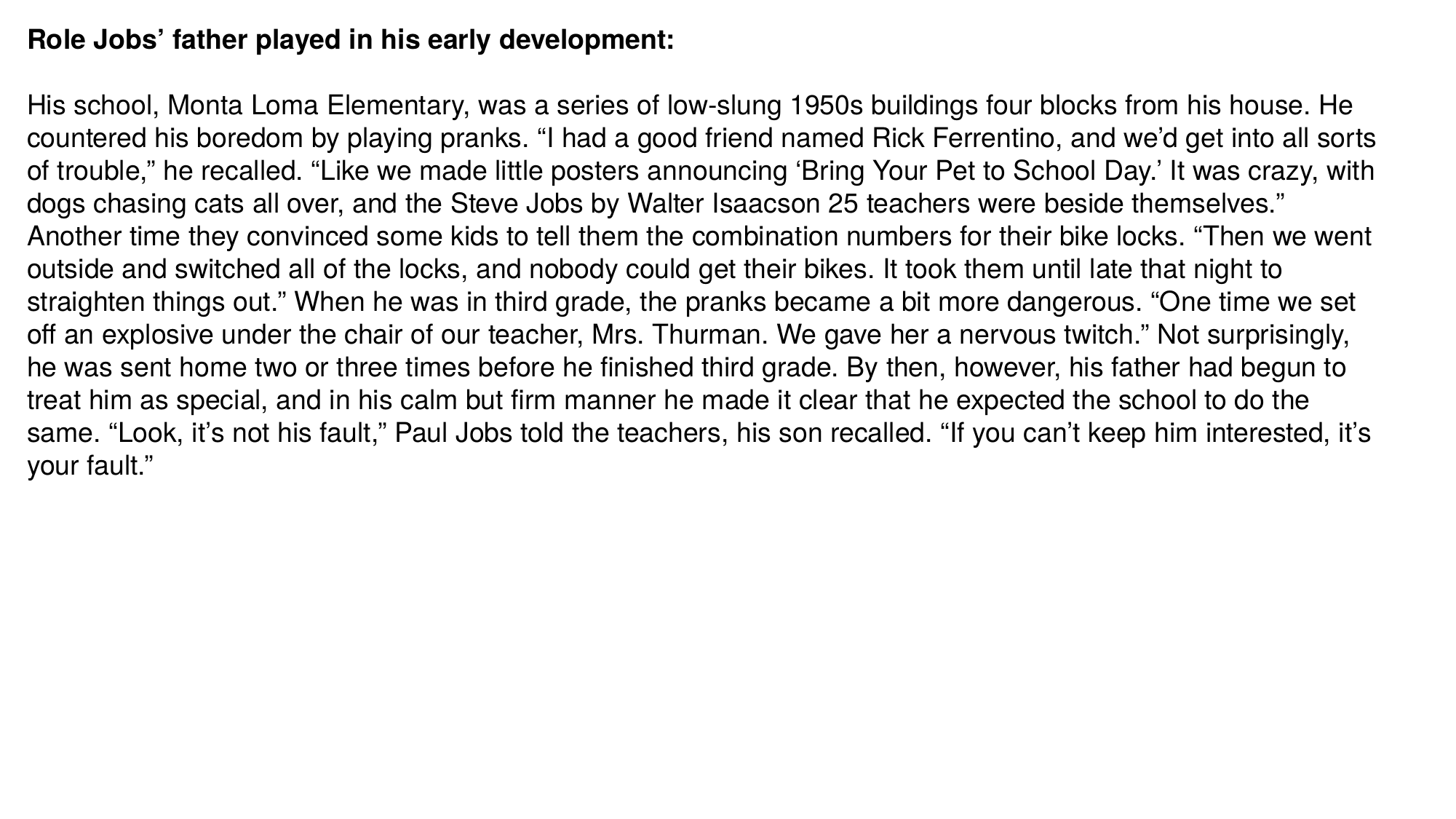

Role Jobs’ father played in his early development:

His school, Monta Loma Elementary, was a series of low-slung 1950s buildings four blocks from his house. He countered his boredom by playing pranks. “I had a good friend named Rick Ferrentino, and we’d get into all sorts of trouble,” he recalled. “Like we made little posters announcing ‘Bring Your Pet to School Day.’ It was crazy, with dogs chasing cats all over, and the Steve Jobs by Walter Isaacson 25 teachers were beside themselves.” Another time they convinced some kids to tell them the combination numbers for their bike locks. “Then we went outside and switched all of the locks, and nobody could get their bikes. It took them until late that night to straighten things out.” When he was in third grade, the pranks became a bit more dangerous. “One time we set off an explosive under the chair of our teacher, Mrs. Thurman. We gave her a nervous twitch.” Not surprisingly, he was sent home two or three times before he finished third grade. By then, however, his father had begun to treat him as special, and in his calm but firm manner he made it clear that he expected the school to do the same. “Look, it’s not his fault,” Paul Jobs told the teachers, his son recalled. “If you can’t keep him interested, it’s your fault.”